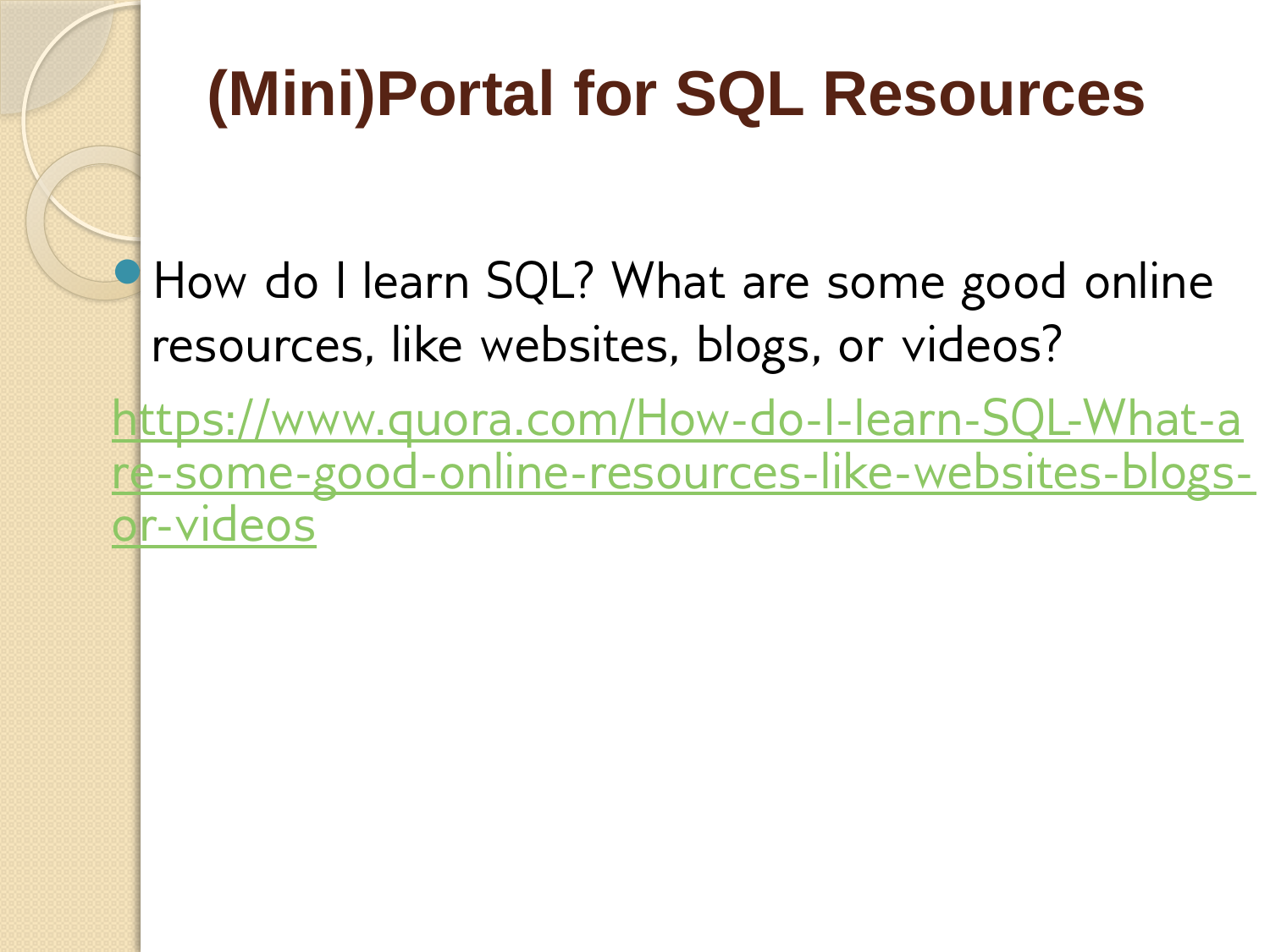

# (Mini)Portal for SQL Resources

How do I learn SQL? What are some good online resources, like websites, blogs, or videos?
https://www.quora.com/How-do-I-learn-SQL-What-are-some-good-online-resources-like-websites-blogs-or-videos